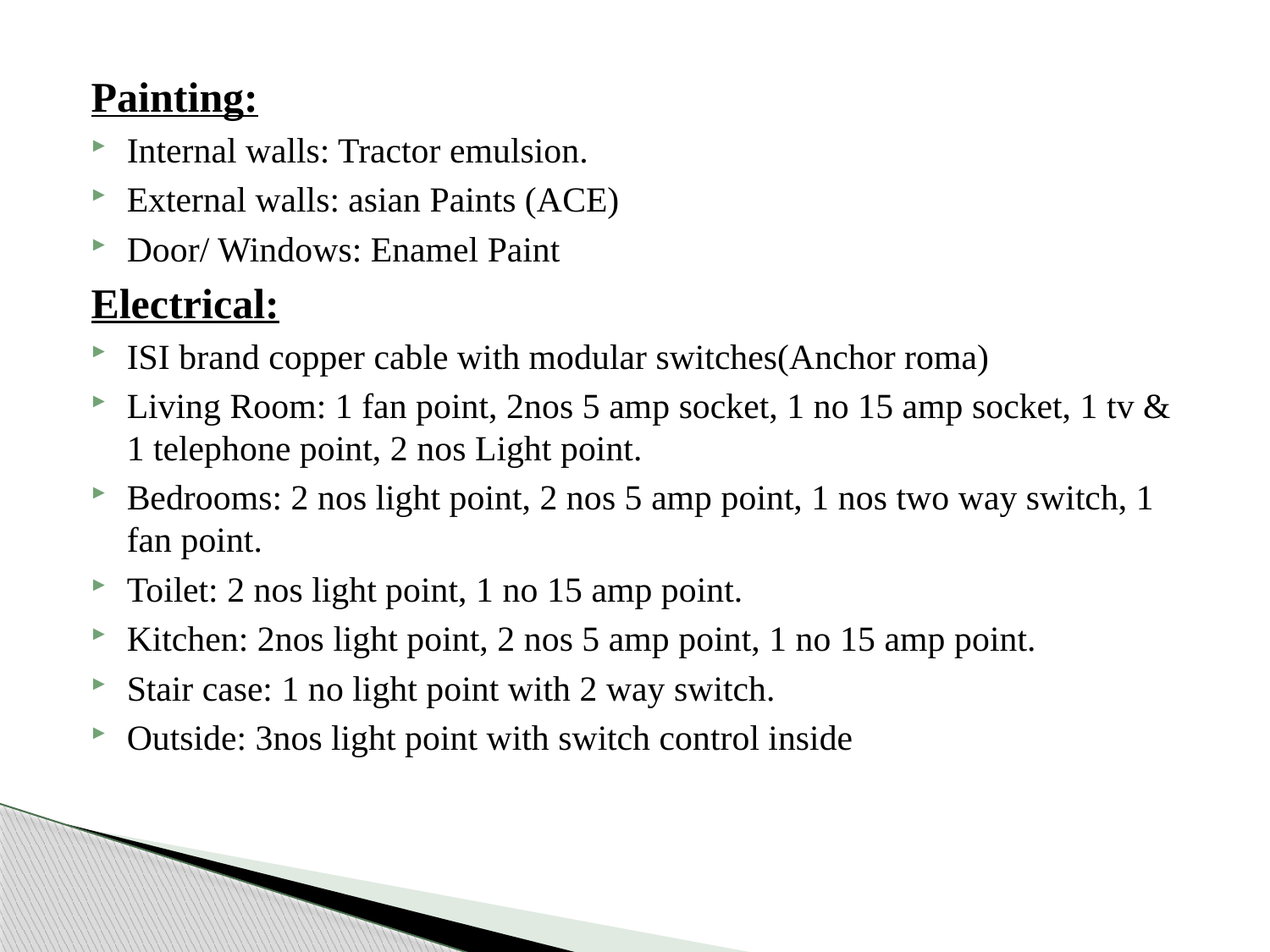

Painting:
Internal walls: Tractor emulsion.
External walls: asian Paints (ACE)
Door/ Windows: Enamel Paint
Electrical:
ISI brand copper cable with modular switches(Anchor roma)
Living Room: 1 fan point, 2nos 5 amp socket, 1 no 15 amp socket, 1 tv & 1 telephone point, 2 nos Light point.
Bedrooms: 2 nos light point, 2 nos 5 amp point, 1 nos two way switch, 1 fan point.
Toilet: 2 nos light point, 1 no 15 amp point.
Kitchen: 2nos light point, 2 nos 5 amp point, 1 no 15 amp point.
Stair case: 1 no light point with 2 way switch.
Outside: 3nos light point with switch control inside